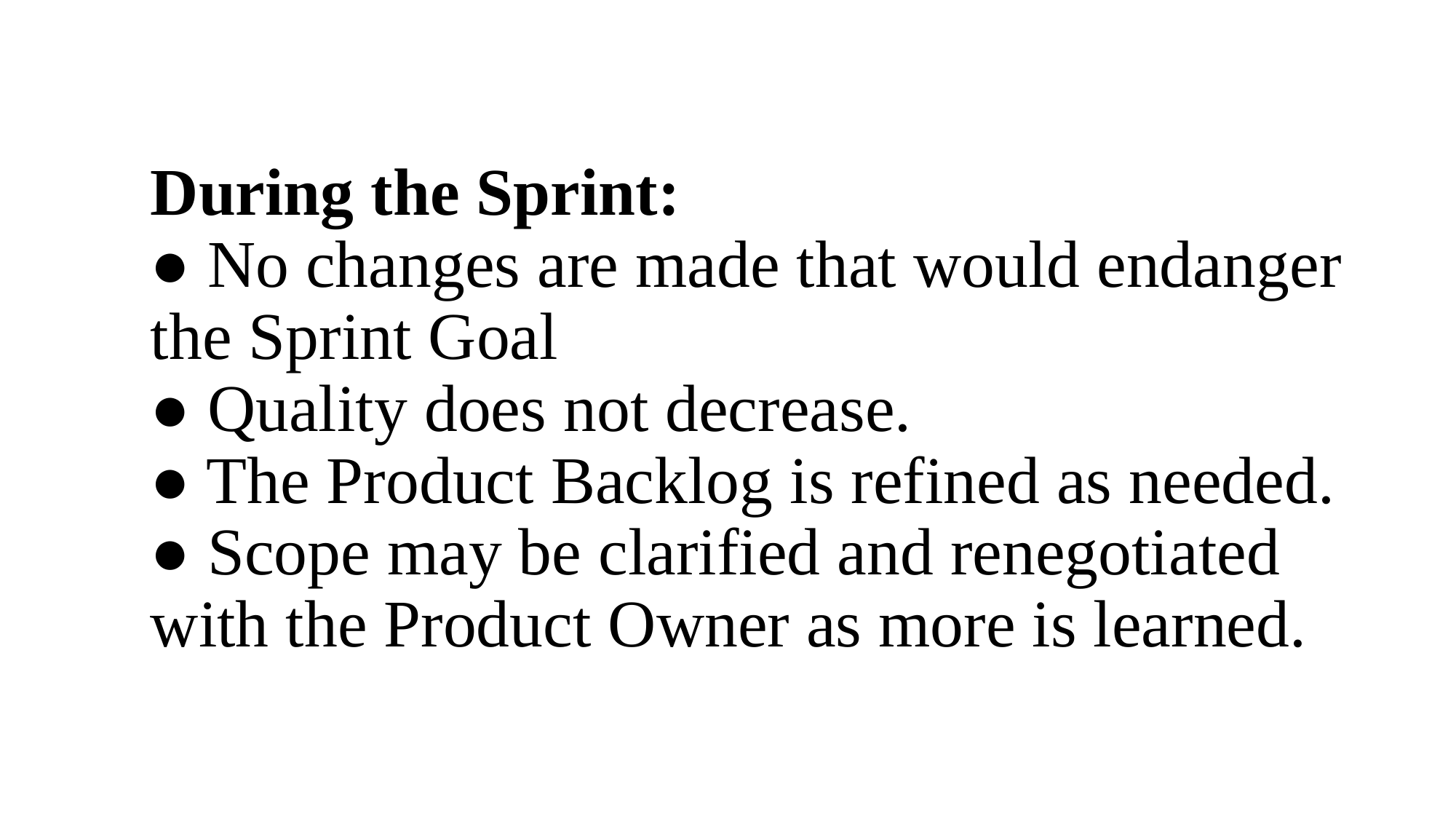

# During the Sprint: ● No changes are made that would endanger the Sprint Goal ● Quality does not decrease. ● The Product Backlog is refined as needed. ● Scope may be clarified and renegotiated with the Product Owner as more is learned.